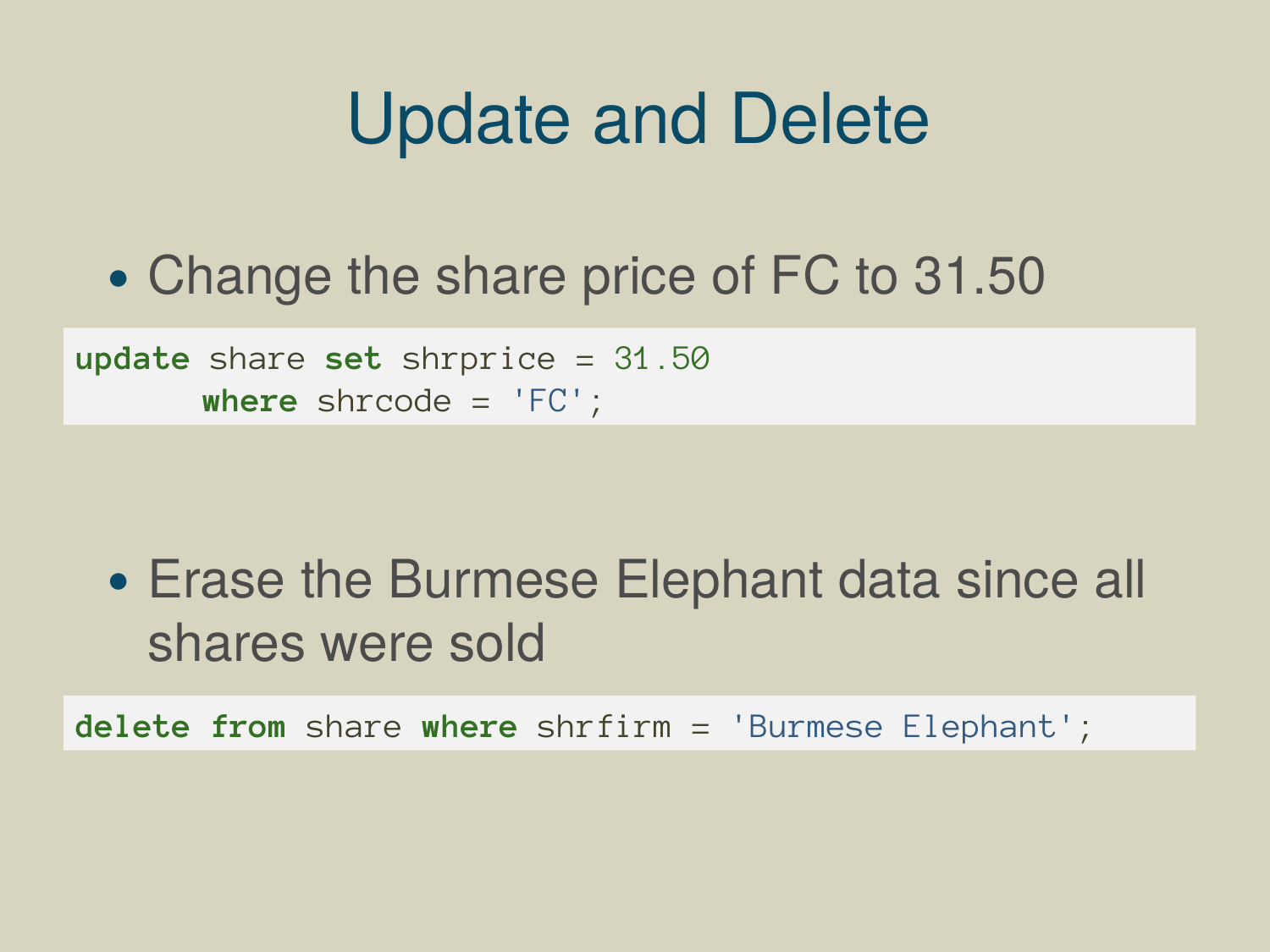

# Update and Delete
Change the share price of FC to 31.50

Erase the Burmese Elephant data since all shares were sold

update share set shrprice = 31.50
	where shrcode = 'FC';
delete from share where shrfirm = 'Burmese Elephant';